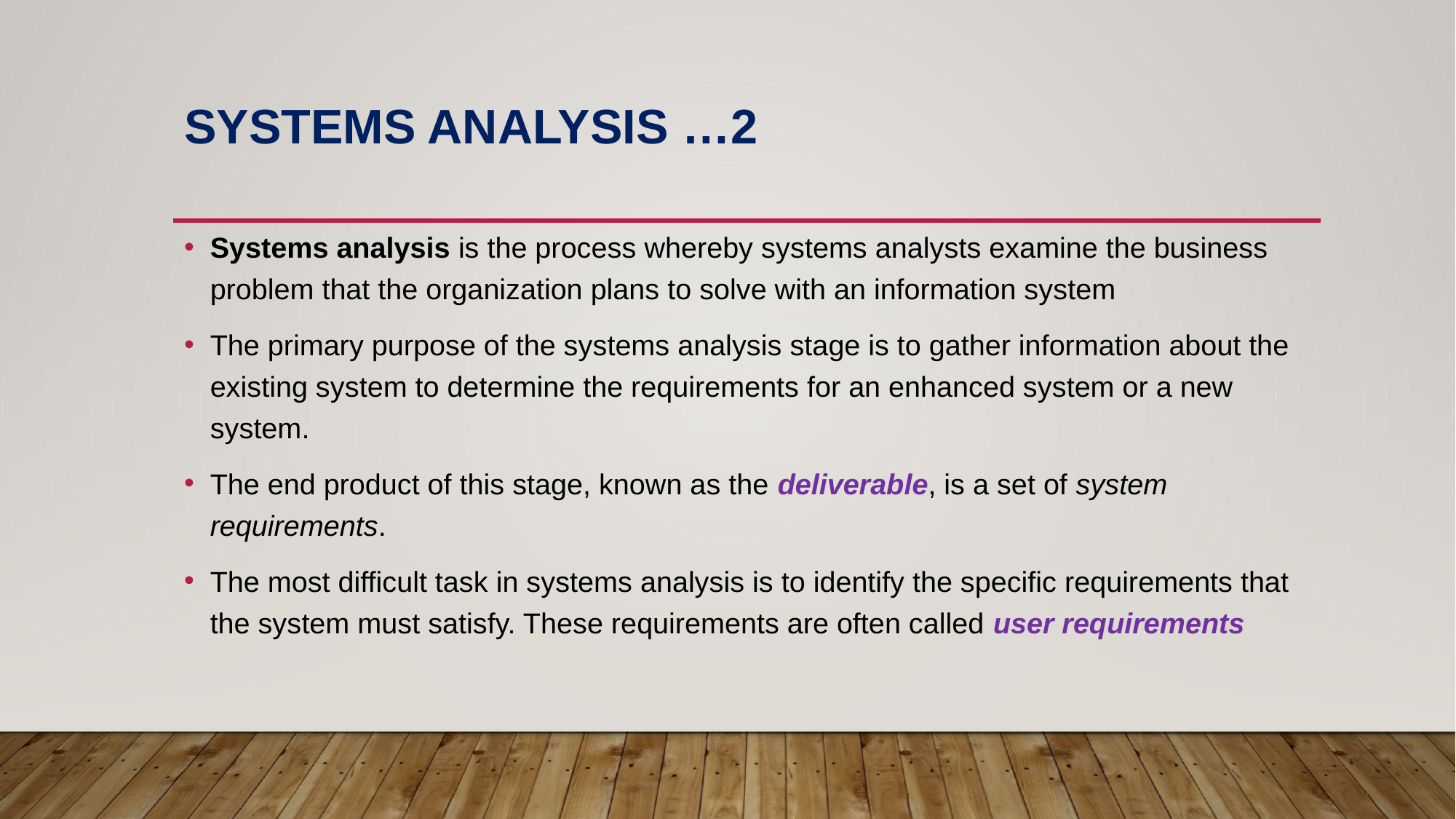

# Systems Analysis …2
Systems analysis is the process whereby systems analysts examine the business problem that the organization plans to solve with an information system
The primary purpose of the systems analysis stage is to gather information about the existing system to determine the requirements for an enhanced system or a new system.
The end product of this stage, known as the deliverable, is a set of system requirements.
The most difficult task in systems analysis is to identify the specific requirements that the system must satisfy. These requirements are often called user requirements